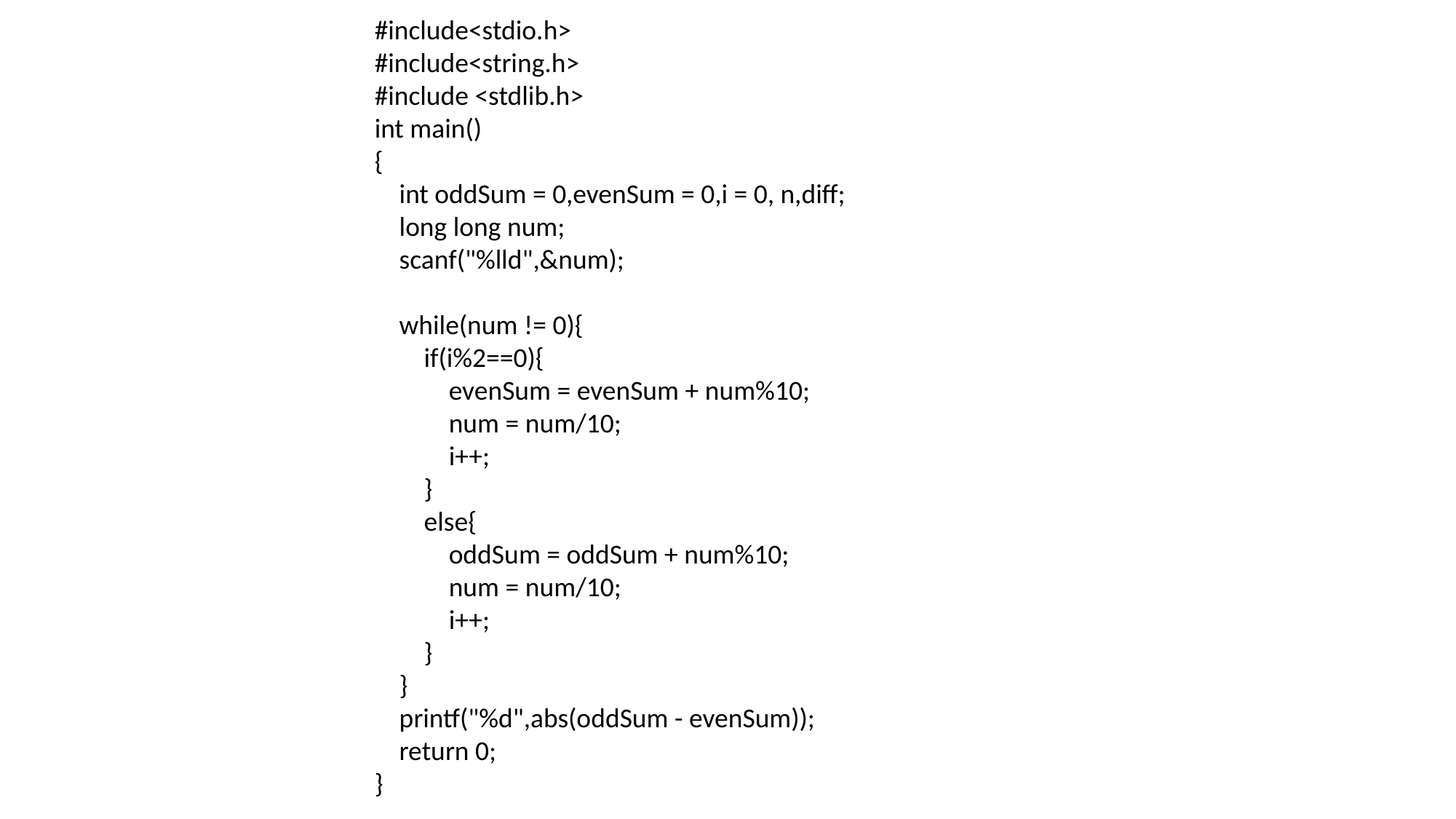

#include<stdio.h>
#include<string.h>
#include <stdlib.h>
int main()
{
    int oddSum = 0,evenSum = 0,i = 0, n,diff;
    long long num;
    scanf("%lld",&num);

    while(num != 0){
        if(i%2==0){
            evenSum = evenSum + num%10;
            num = num/10;
            i++;
        }
        else{
            oddSum = oddSum + num%10;
            num = num/10;
            i++;
        }
    }
    printf("%d",abs(oddSum - evenSum));
    return 0;
}